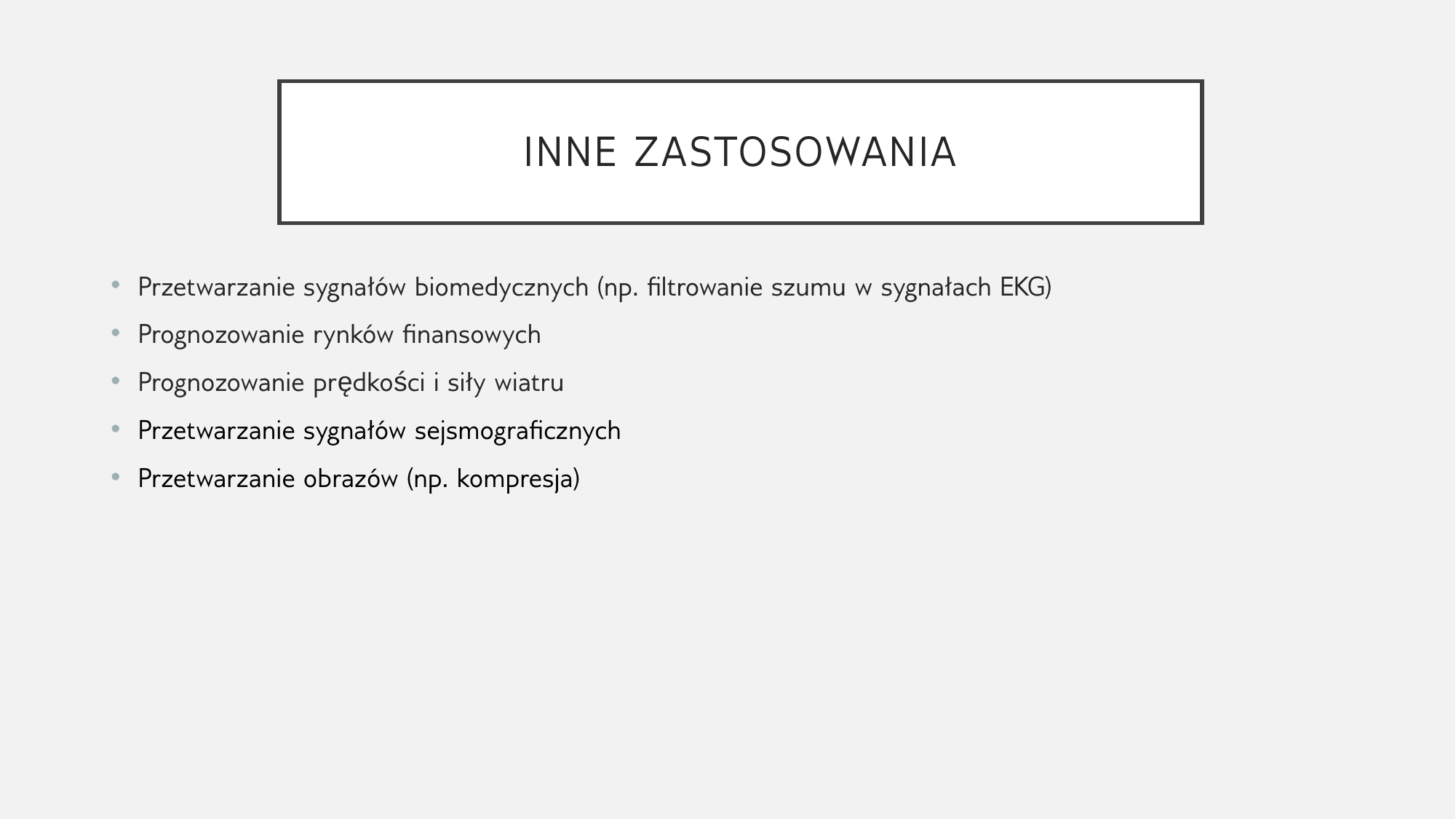

# Inne zastosowania
Przetwarzanie sygnałów biomedycznych (np. filtrowanie szumu w sygnałach EKG)
Prognozowanie rynków finansowych
Prognozowanie prędkości i siły wiatru
Przetwarzanie sygnałów sejsmograficznych
Przetwarzanie obrazów (np. kompresja)